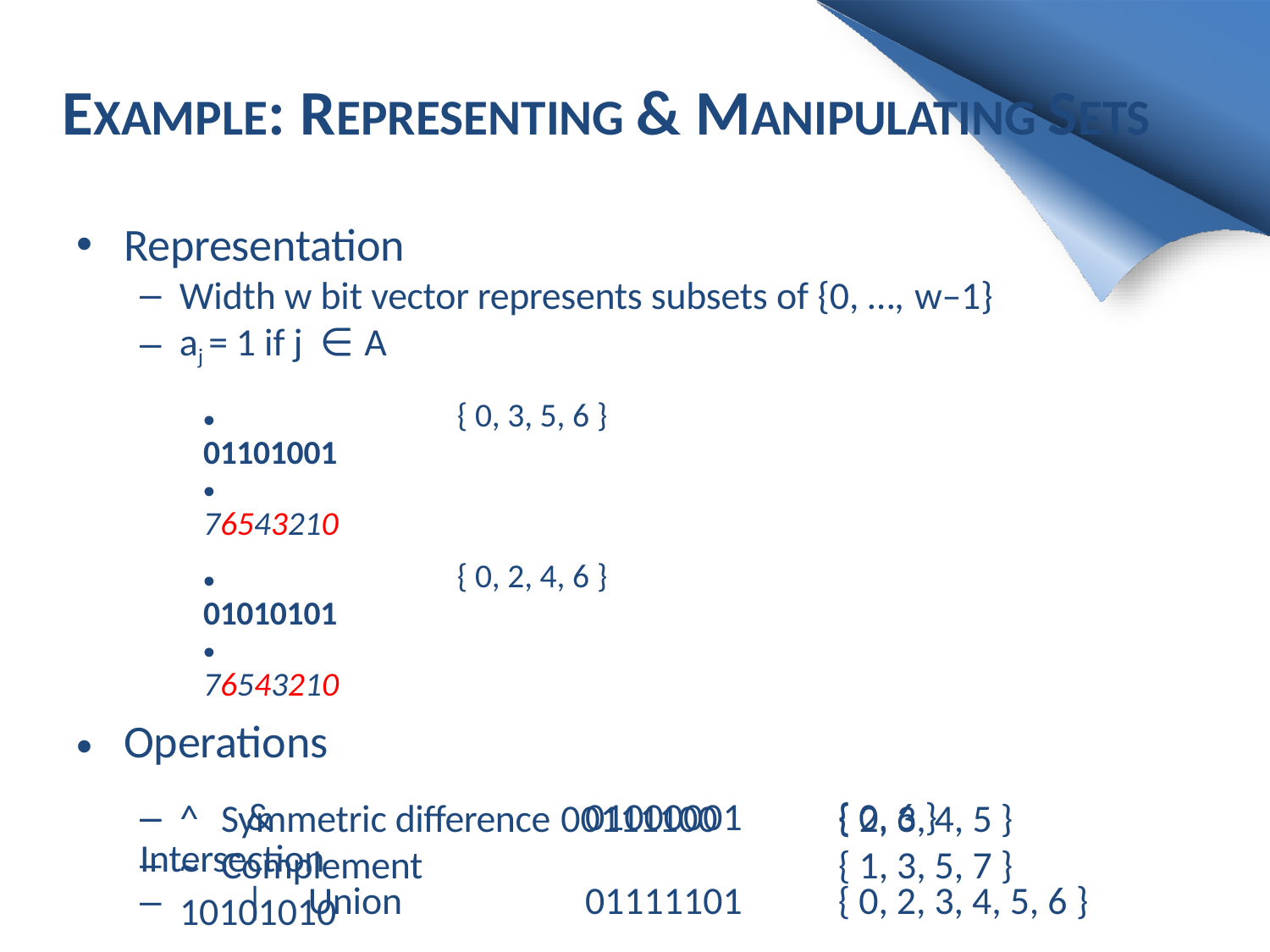

# EXAMPLE: REPRESENTING & MANIPULATING SETS
Representation
Width w bit vector represents subsets of {0, …, w–1}
aj = 1 if j  ∈ A
| • 01101001 • 76543210 | { 0, 3, 5, 6 } |  |
| --- | --- | --- |
| • 01010101 • 76543210 | { 0, 2, 4, 6 } |  |
| Operations |  |  |
| – & Intersection | 01000001 | { 0, 6 } |
| – | Union | 01111101 | { 0, 2, 3, 4, 5, 6 } |
^	Symmetric difference 00111100
~	Complement	10101010
{ 2, 3, 4, 5 }
{ 1, 3, 5, 7 }